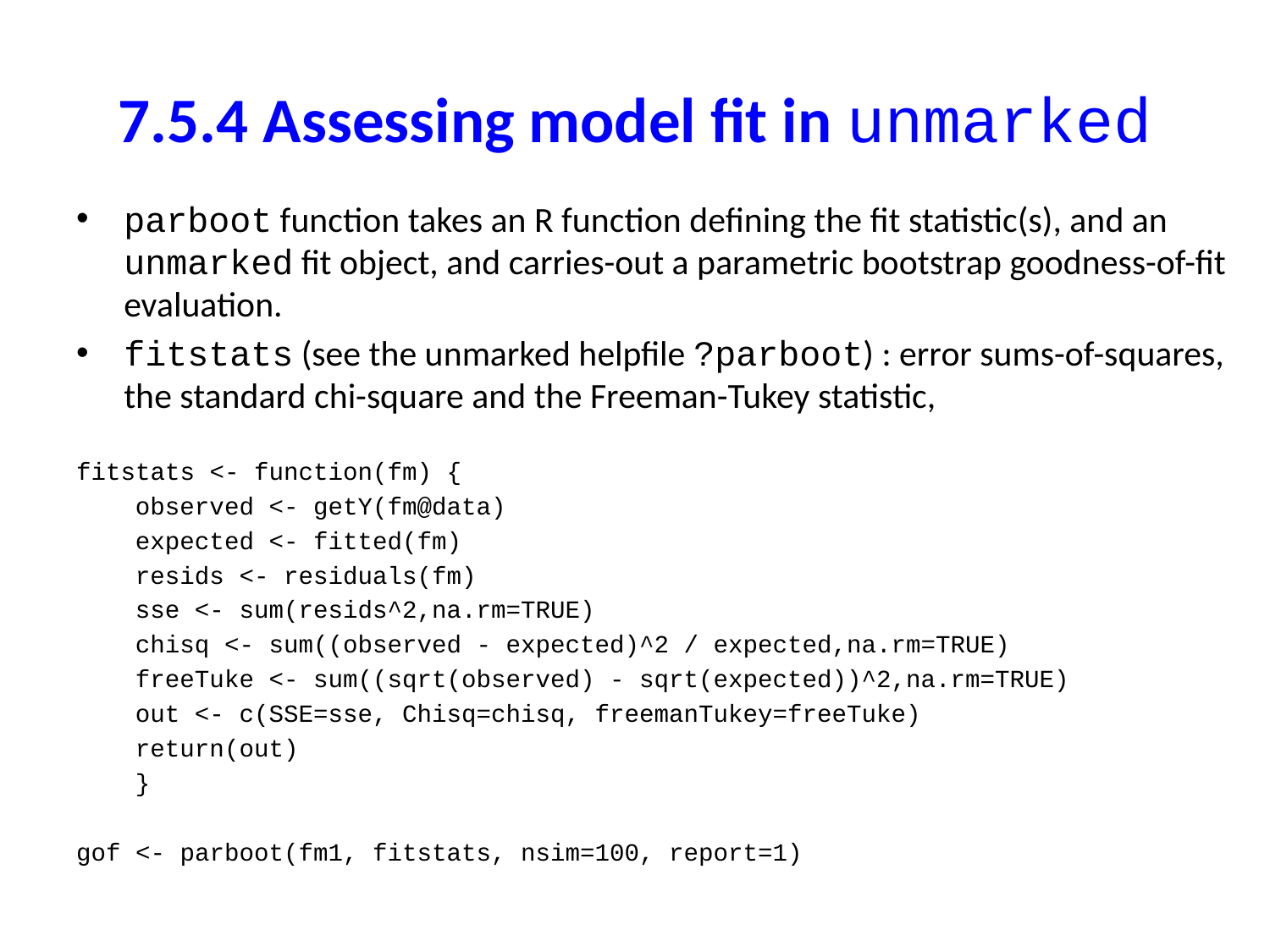

# 7.5.4 Assessing model fit in unmarked
parboot function takes an R function defining the fit statistic(s), and an unmarked fit object, and carries-out a parametric bootstrap goodness-of-fit evaluation.
fitstats (see the unmarked helpfile ?parboot) : error sums-of-squares, the standard chi-square and the Freeman-Tukey statistic,

fitstats <- function(fm) {
    observed <- getY(fm@data)
    expected <- fitted(fm)
    resids <- residuals(fm)
    sse <- sum(resids^2,na.rm=TRUE)
    chisq <- sum((observed - expected)^2 / expected,na.rm=TRUE)
    freeTuke <- sum((sqrt(observed) - sqrt(expected))^2,na.rm=TRUE)
    out <- c(SSE=sse, Chisq=chisq, freemanTukey=freeTuke)
    return(out)
    }

gof <- parboot(fm1, fitstats, nsim=100, report=1)